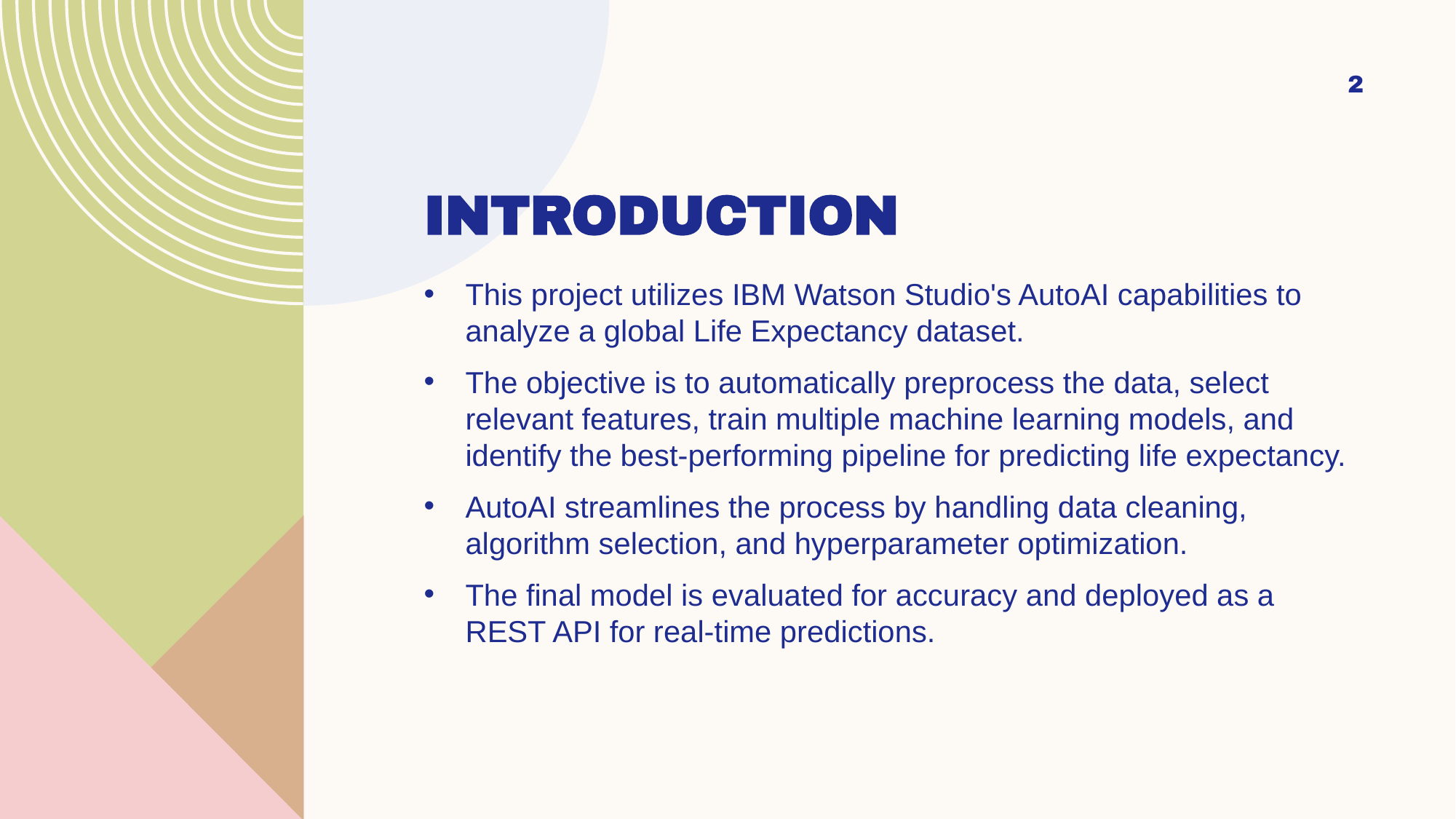

2
# Introduction
This project utilizes IBM Watson Studio's AutoAI capabilities to analyze a global Life Expectancy dataset.
The objective is to automatically preprocess the data, select relevant features, train multiple machine learning models, and identify the best-performing pipeline for predicting life expectancy.
AutoAI streamlines the process by handling data cleaning, algorithm selection, and hyperparameter optimization.
The final model is evaluated for accuracy and deployed as a REST API for real-time predictions.